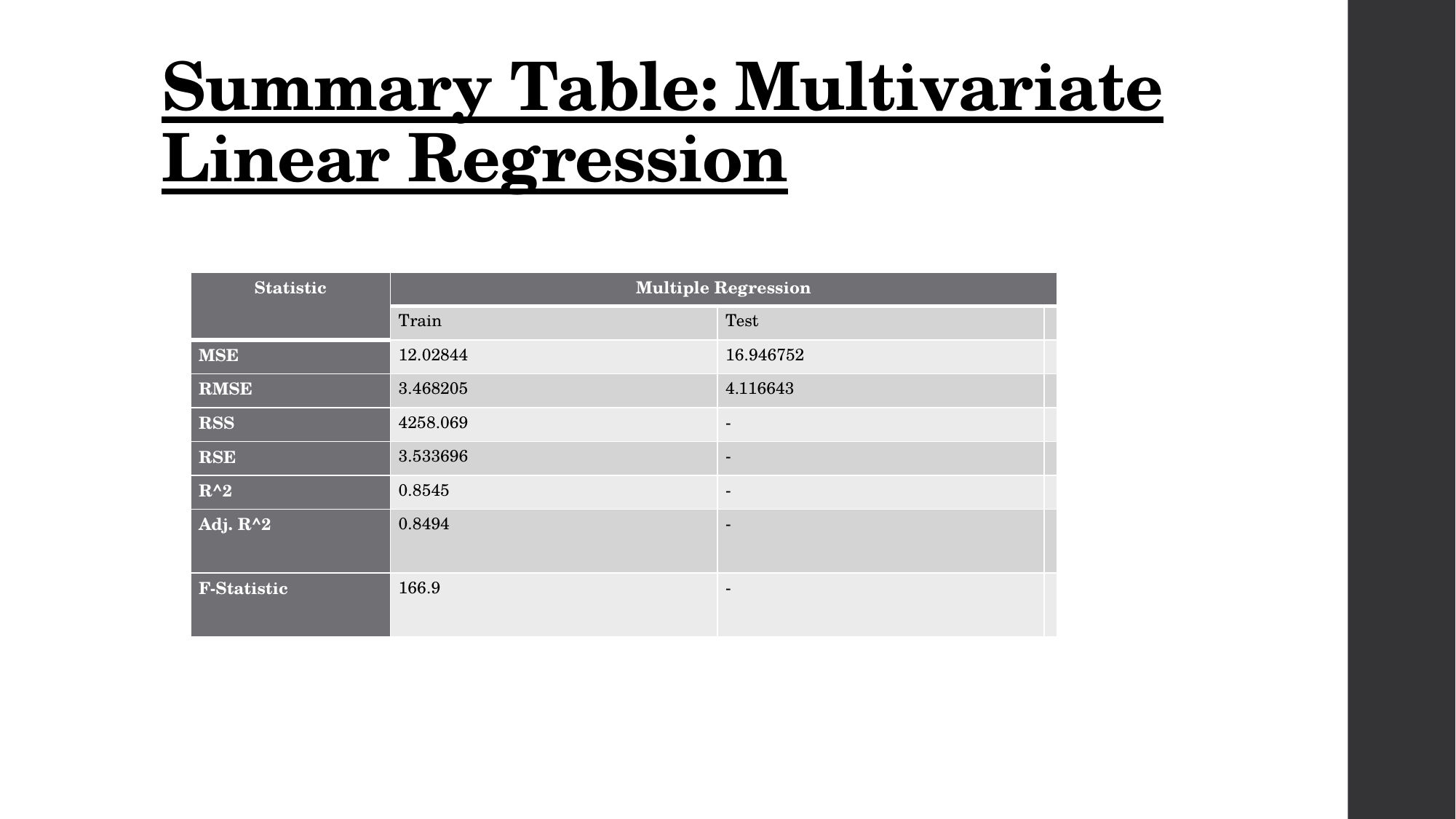

# Summary Table: Multivariate Linear Regression
| Statistic | Multiple Regression |  |  |
| --- | --- | --- | --- |
|  | Train | Test |  |
| MSE | 12.02844 | 16.946752 |  |
| RMSE | 3.468205 | 4.116643 |  |
| RSS | 4258.069 | - |  |
| RSE | 3.533696 | - |  |
| R^2 | 0.8545 | - |  |
| Adj. R^2 | 0.8494 | - |  |
| F-Statistic | 166.9 | - |  |